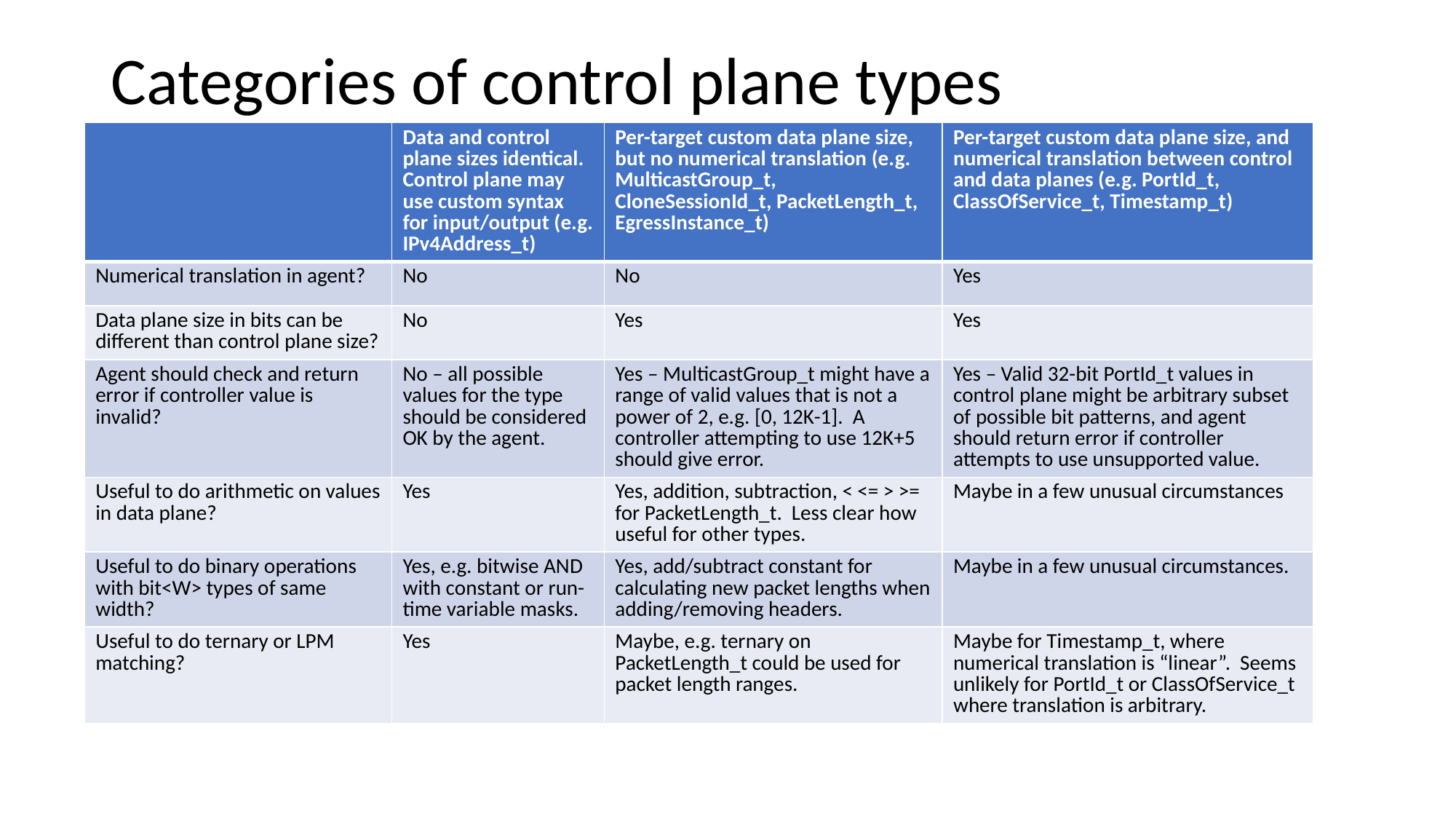

# Categories of control plane types
|  | Data and control plane sizes identical. Control plane may use custom syntax for input/output (e.g. IPv4Address\_t) | Per-target custom data plane size, but no numerical translation (e.g. MulticastGroup\_t, CloneSessionId\_t, PacketLength\_t, EgressInstance\_t) | Per-target custom data plane size, and numerical translation between control and data planes (e.g. PortId\_t, ClassOfService\_t, Timestamp\_t) |
| --- | --- | --- | --- |
| Numerical translation in agent? | No | No | Yes |
| Data plane size in bits can be different than control plane size? | No | Yes | Yes |
| Agent should check and return error if controller value is invalid? | No – all possible values for the type should be considered OK by the agent. | Yes – MulticastGroup\_t might have a range of valid values that is not a power of 2, e.g. [0, 12K-1]. A controller attempting to use 12K+5 should give error. | Yes – Valid 32-bit PortId\_t values in control plane might be arbitrary subset of possible bit patterns, and agent should return error if controller attempts to use unsupported value. |
| Useful to do arithmetic on values in data plane? | Yes | Yes, addition, subtraction, < <= > >= for PacketLength\_t. Less clear how useful for other types. | Maybe in a few unusual circumstances |
| Useful to do binary operations with bit<W> types of same width? | Yes, e.g. bitwise AND with constant or run-time variable masks. | Yes, add/subtract constant for calculating new packet lengths when adding/removing headers. | Maybe in a few unusual circumstances. |
| Useful to do ternary or LPM matching? | Yes | Maybe, e.g. ternary on PacketLength\_t could be used for packet length ranges. | Maybe for Timestamp\_t, where numerical translation is “linear”. Seems unlikely for PortId\_t or ClassOfService\_t where translation is arbitrary. |